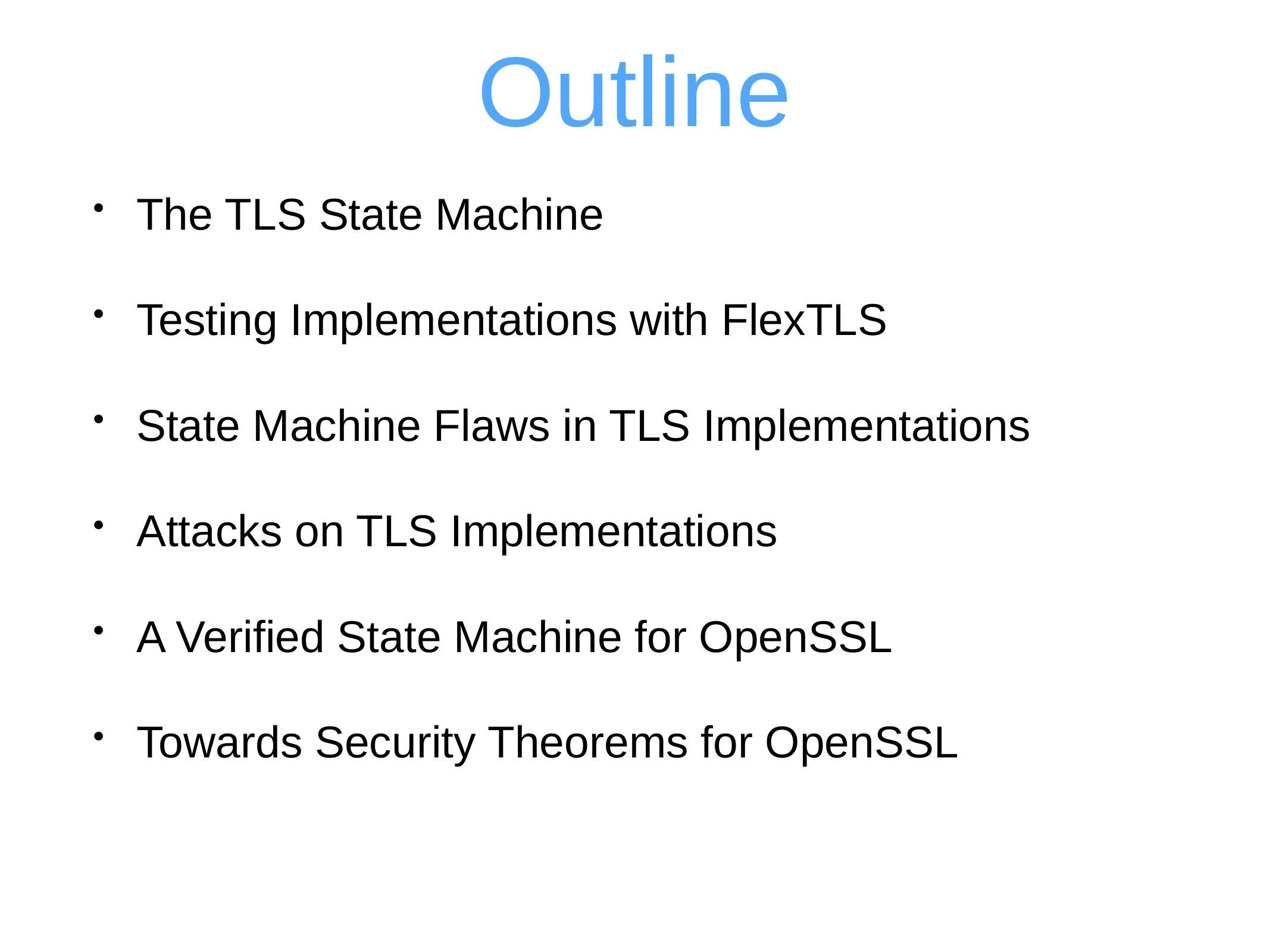

# Outline
The TLS State Machine
Testing Implementations with FlexTLS
State Machine Flaws in TLS Implementations
Attacks on TLS Implementations
A Verified State Machine for OpenSSL
Towards Security Theorems for OpenSSL